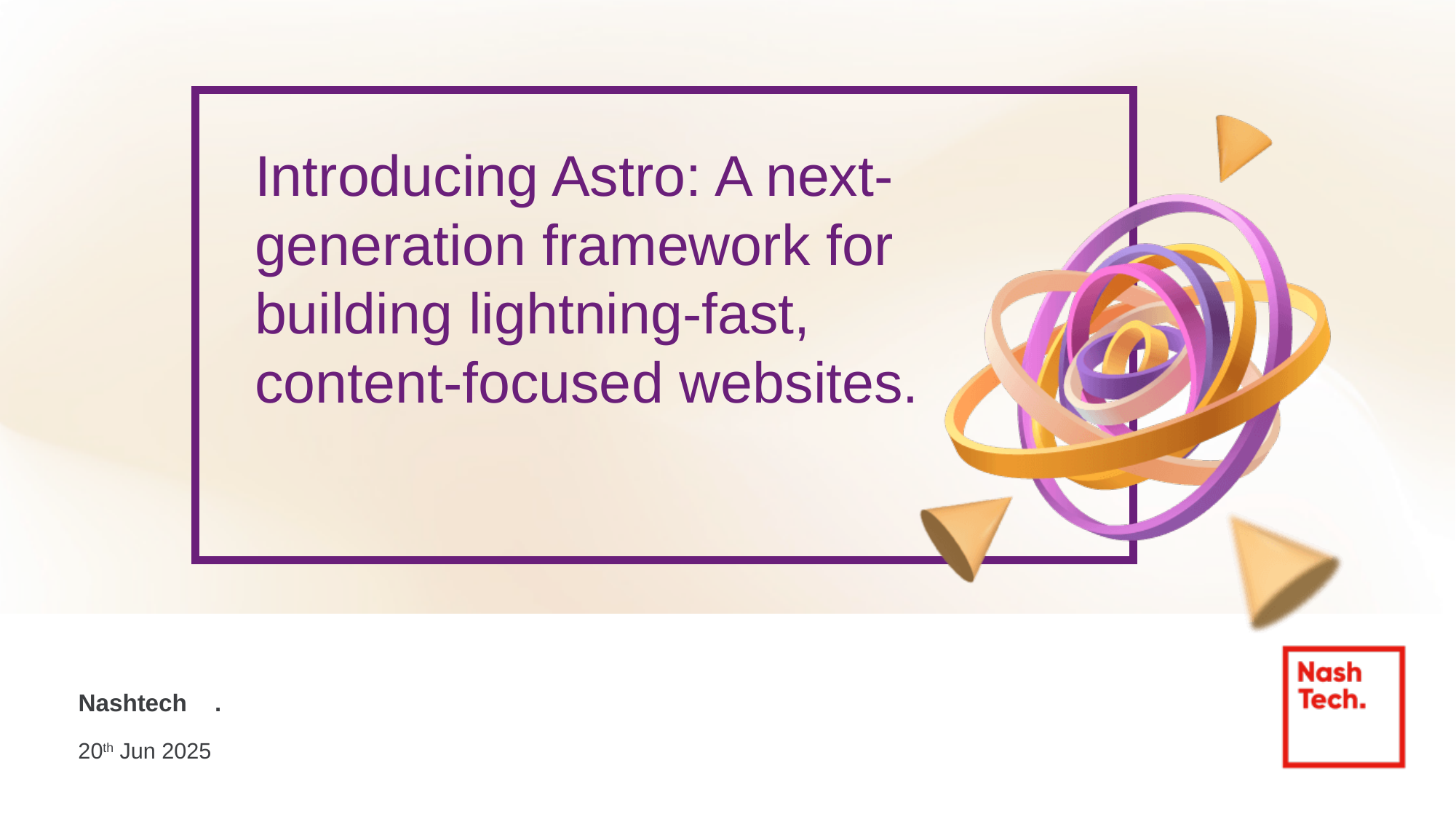

Introducing Astro: A next-generation framework for building lightning-fast, content-focused websites.
Nashtech	.
# 20th Jun 2025